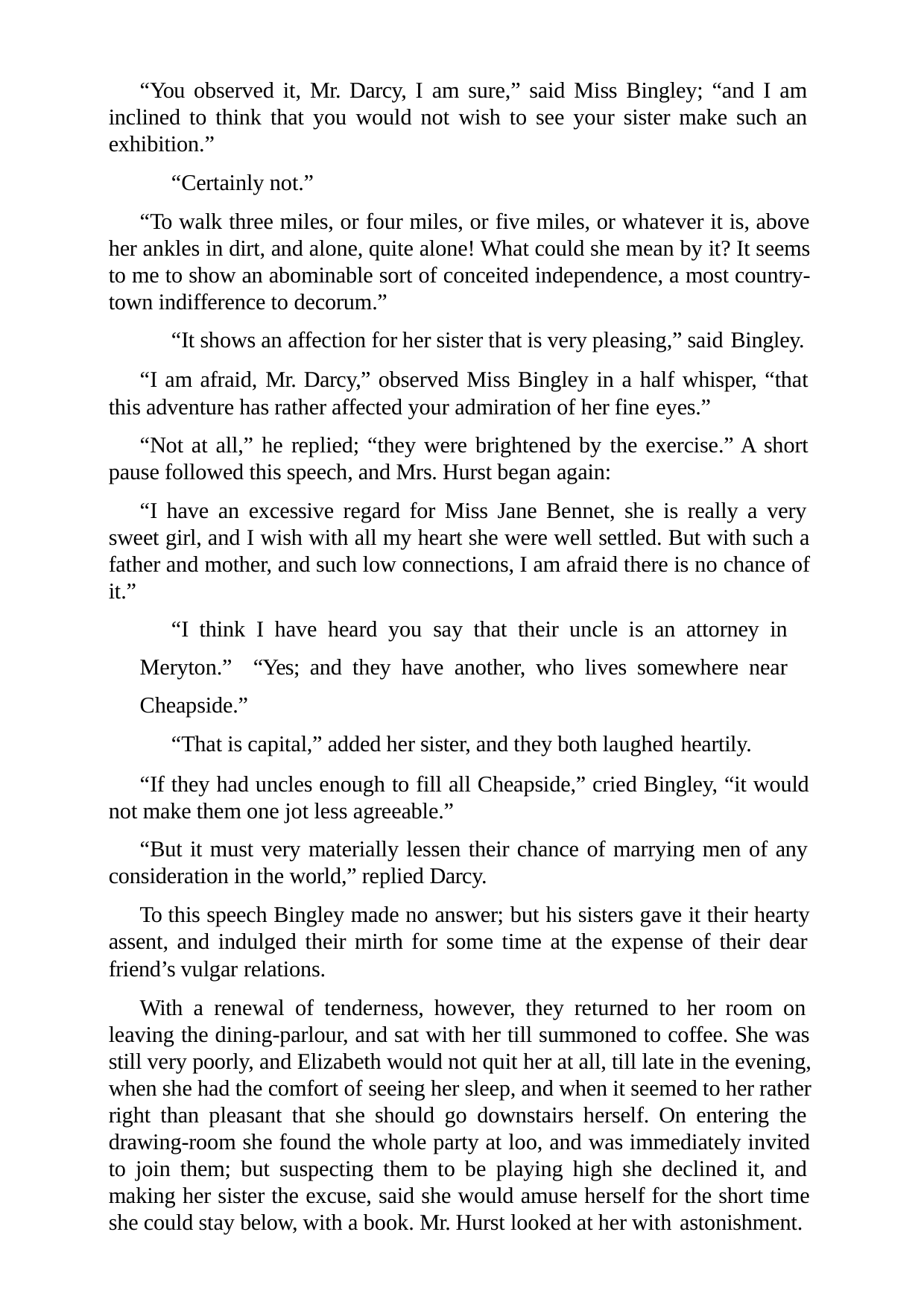

“You observed it, Mr. Darcy, I am sure,” said Miss Bingley; “and I am  inclined to think that you would not wish to see your sister make such an  exhibition.”
“Certainly not.”
“To walk three miles, or four miles, or five miles, or whatever it is, above  her ankles in dirt, and alone, quite alone! What could she mean by it? It seems  to me to show an abominable sort of conceited independence, a most country-  town indifference to decorum.”
“It shows an affection for her sister that is very pleasing,” said Bingley.
“I am afraid, Mr. Darcy,” observed Miss Bingley in a half whisper, “that  this adventure has rather affected your admiration of her fine eyes.”
“Not at all,” he replied; “they were brightened by the exercise.” A short  pause followed this speech, and Mrs. Hurst began again:
“I have an excessive regard for Miss Jane Bennet, she is really a very  sweet girl, and I wish with all my heart she were well settled. But with such a  father and mother, and such low connections, I am afraid there is no chance of  it.”
“I think I have heard you say that their uncle is an attorney in Meryton.”  “Yes; and they have another, who lives somewhere near Cheapside.”
“That is capital,” added her sister, and they both laughed heartily.
“If they had uncles enough to fill all Cheapside,” cried Bingley, “it would  not make them one jot less agreeable.”
“But it must very materially lessen their chance of marrying men of any  consideration in the world,” replied Darcy.
To this speech Bingley made no answer; but his sisters gave it their hearty  assent, and indulged their mirth for some time at the expense of their dear  friend’s vulgar relations.
With a renewal of tenderness, however, they returned to her room on  leaving the dining-parlour, and sat with her till summoned to coffee. She was  still very poorly, and Elizabeth would not quit her at all, till late in the evening,  when she had the comfort of seeing her sleep, and when it seemed to her rather  right than pleasant that she should go downstairs herself. On entering the  drawing-room she found the whole party at loo, and was immediately invited  to join them; but suspecting them to be playing high she declined it, and  making her sister the excuse, said she would amuse herself for the short time  she could stay below, with a book. Mr. Hurst looked at her with astonishment.